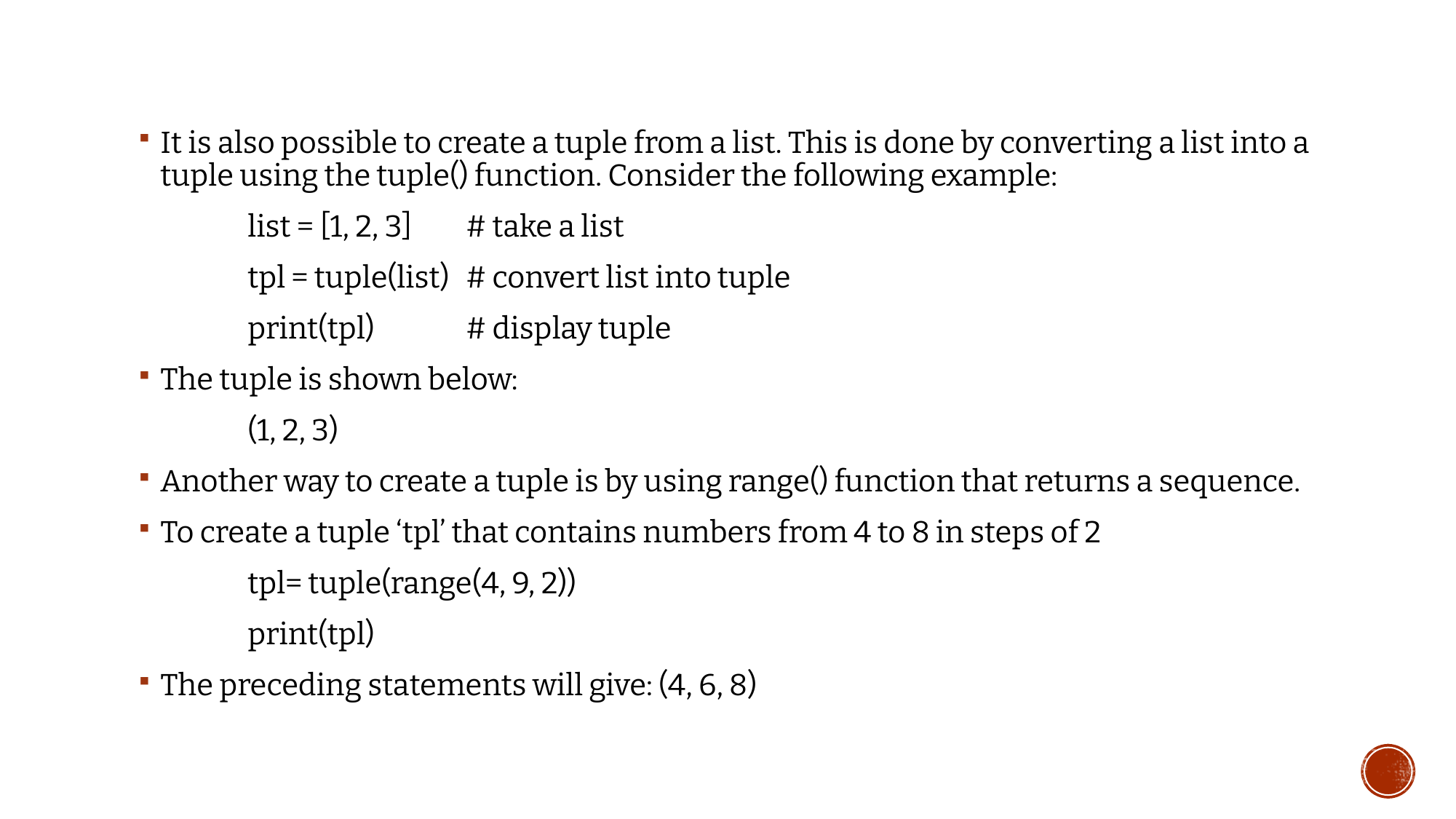

It is also possible to create a tuple from a list. This is done by converting a list into a tuple using the tuple() function. Consider the following example:
	list = [1, 2, 3]	# take a list
	tpl = tuple(list)	# convert list into tuple
	print(tpl)	# display tuple
The tuple is shown below:
	(1, 2, 3)
Another way to create a tuple is by using range() function that returns a sequence.
To create a tuple ‘tpl’ that contains numbers from 4 to 8 in steps of 2
	tpl= tuple(range(4, 9, 2))
	print(tpl)
The preceding statements will give: (4, 6, 8)